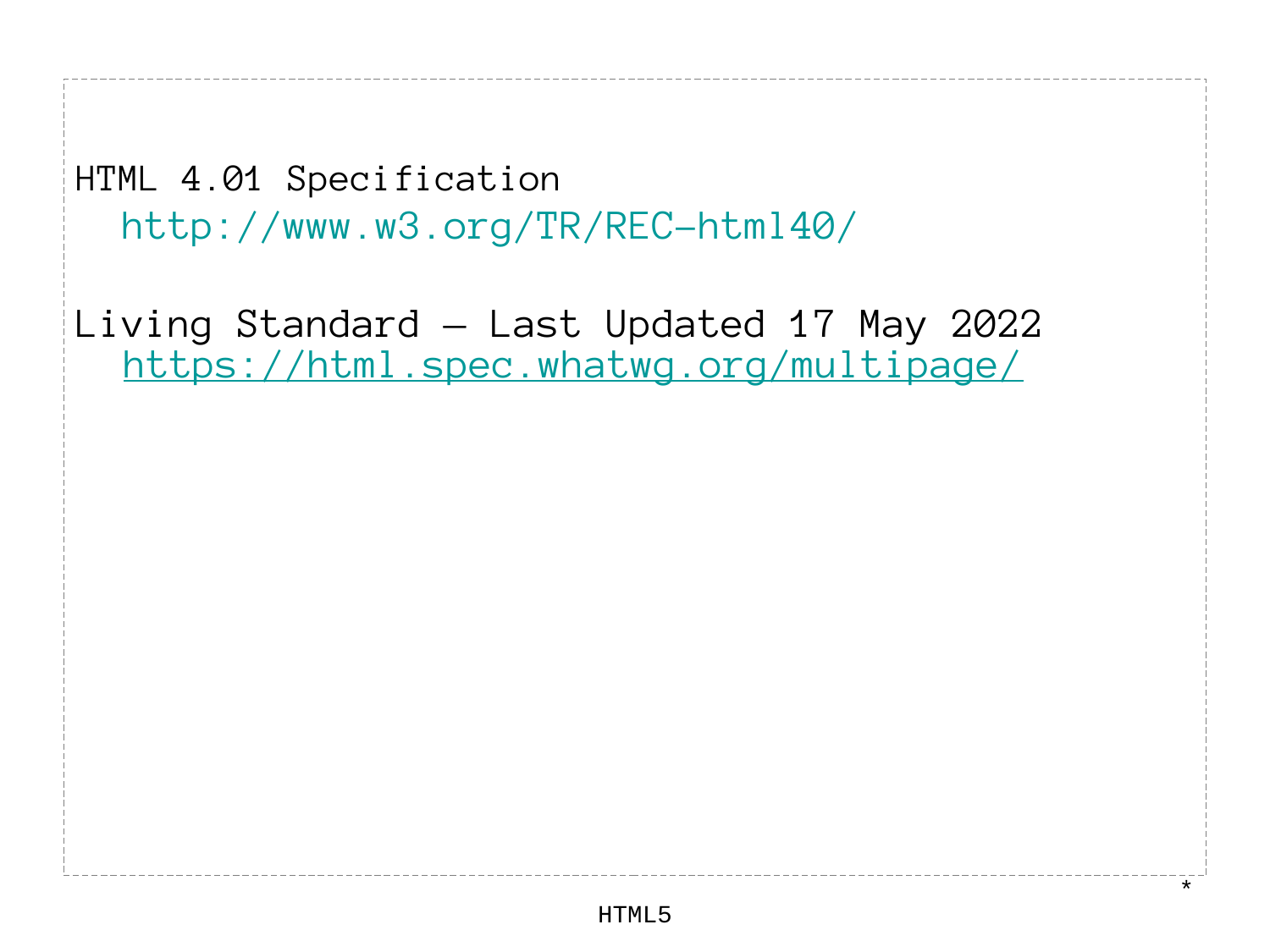

# HTML 4.01 Specification
  http://www.w3.org/TR/REC-html40/

Living Standard — Last Updated 17 May 2022	   https://html.spec.whatwg.org/multipage/
*
HTML5